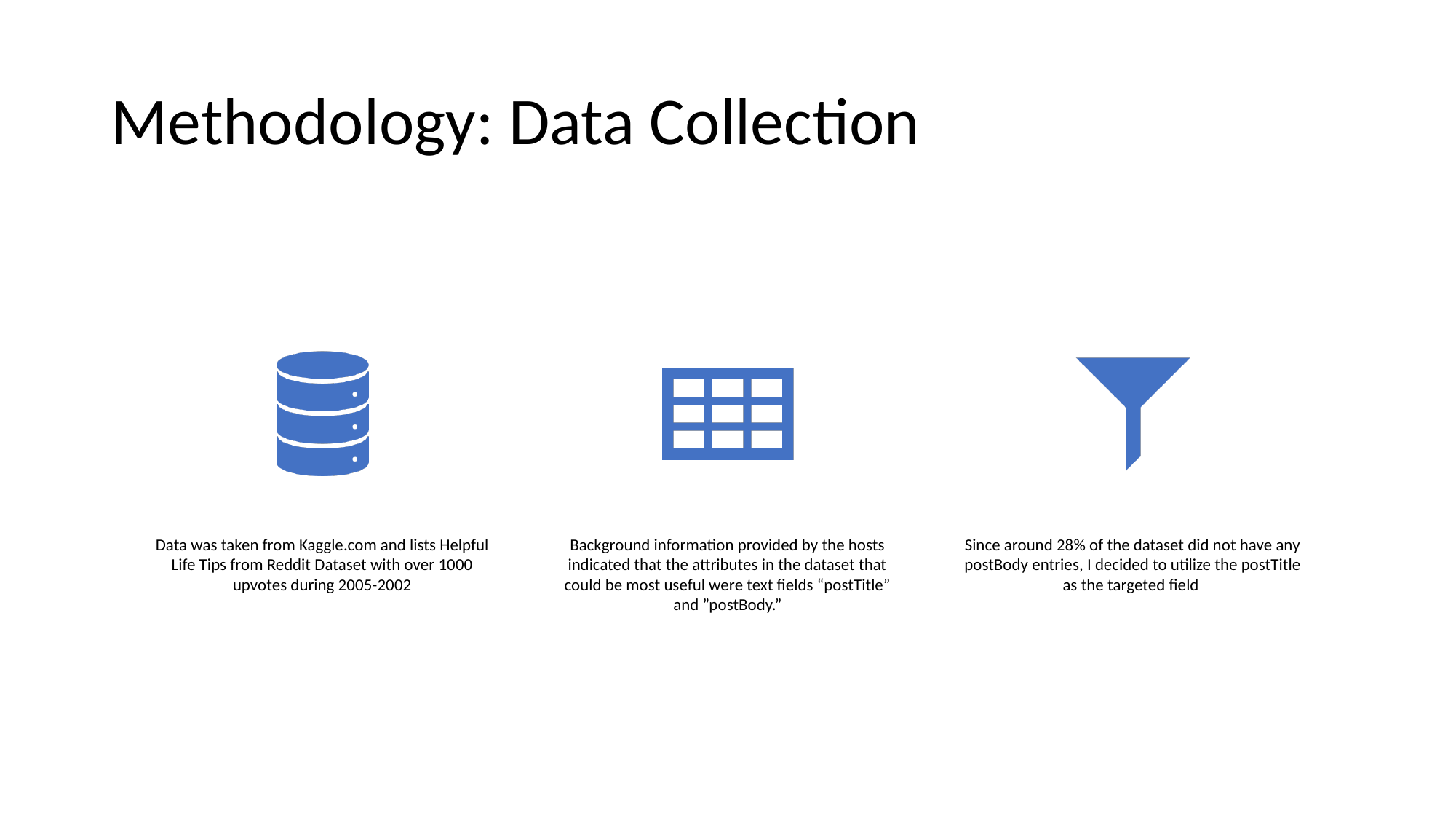

# Methodology: Data Collection
Data was taken from Kaggle.com and lists Helpful Life Tips from Reddit Dataset with over 1000 upvotes during 2005-2002
Background information provided by the hosts indicated that the attributes in the dataset that could be most useful were text fields “postTitle” and ”postBody.”
Since around 28% of the dataset did not have any postBody entries, I decided to utilize the postTitle as the targeted field